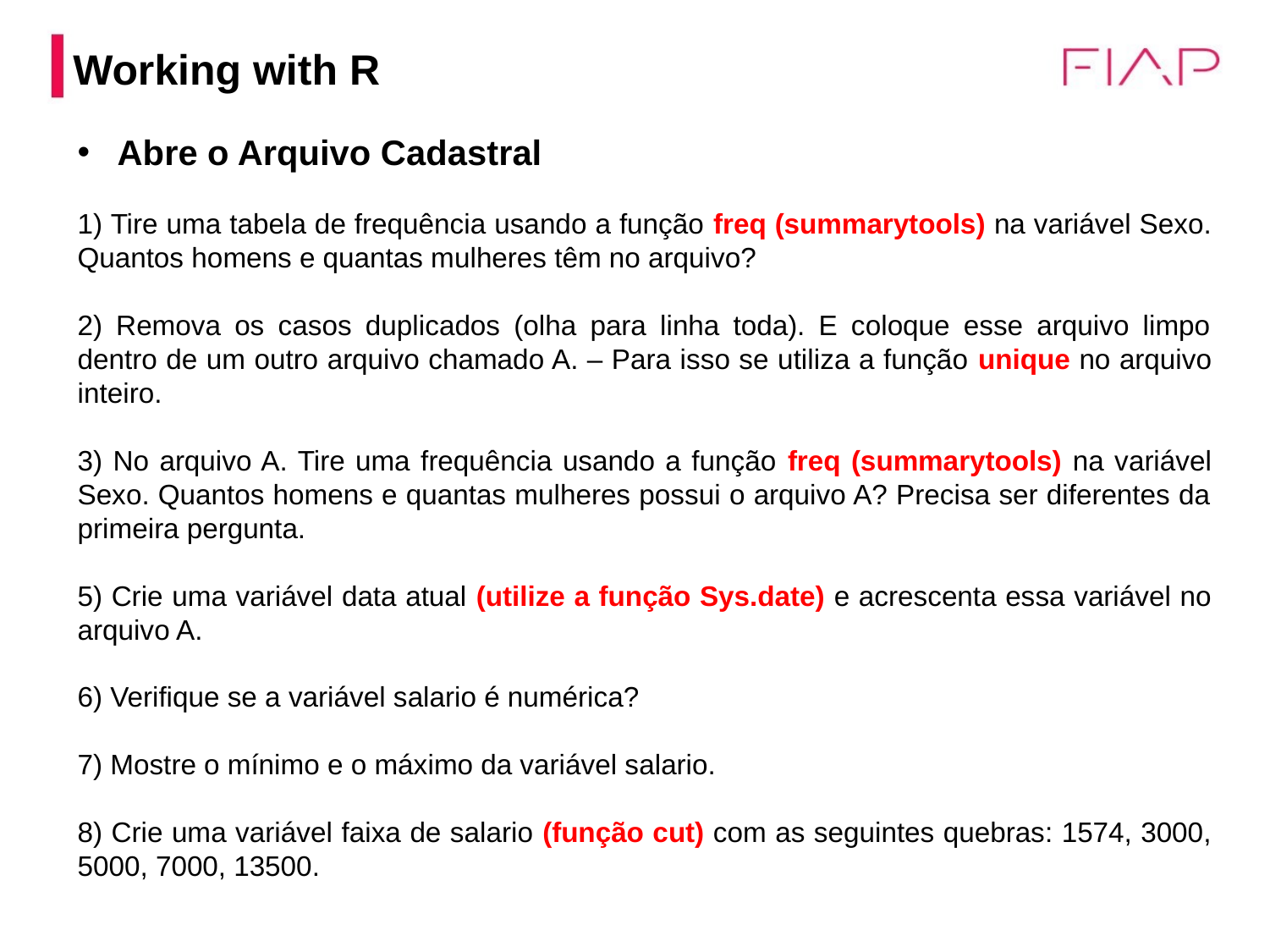

# Working with R
Abre o Arquivo Cadastral

1) Tire uma tabela de frequência usando a função freq (summarytools) na variável Sexo. Quantos homens e quantas mulheres têm no arquivo?

2) Remova os casos duplicados (olha para linha toda). E coloque esse arquivo limpo dentro de um outro arquivo chamado A. – Para isso se utiliza a função unique no arquivo inteiro.

3) No arquivo A. Tire uma frequência usando a função freq (summarytools) na variável Sexo. Quantos homens e quantas mulheres possui o arquivo A? Precisa ser diferentes da primeira pergunta.

5) Crie uma variável data atual (utilize a função Sys.date) e acrescenta essa variável no arquivo A.

6) Verifique se a variável salario é numérica?

7) Mostre o mínimo e o máximo da variável salario.

8) Crie uma variável faixa de salario (função cut) com as seguintes quebras: 1574, 3000, 5000, 7000, 13500.